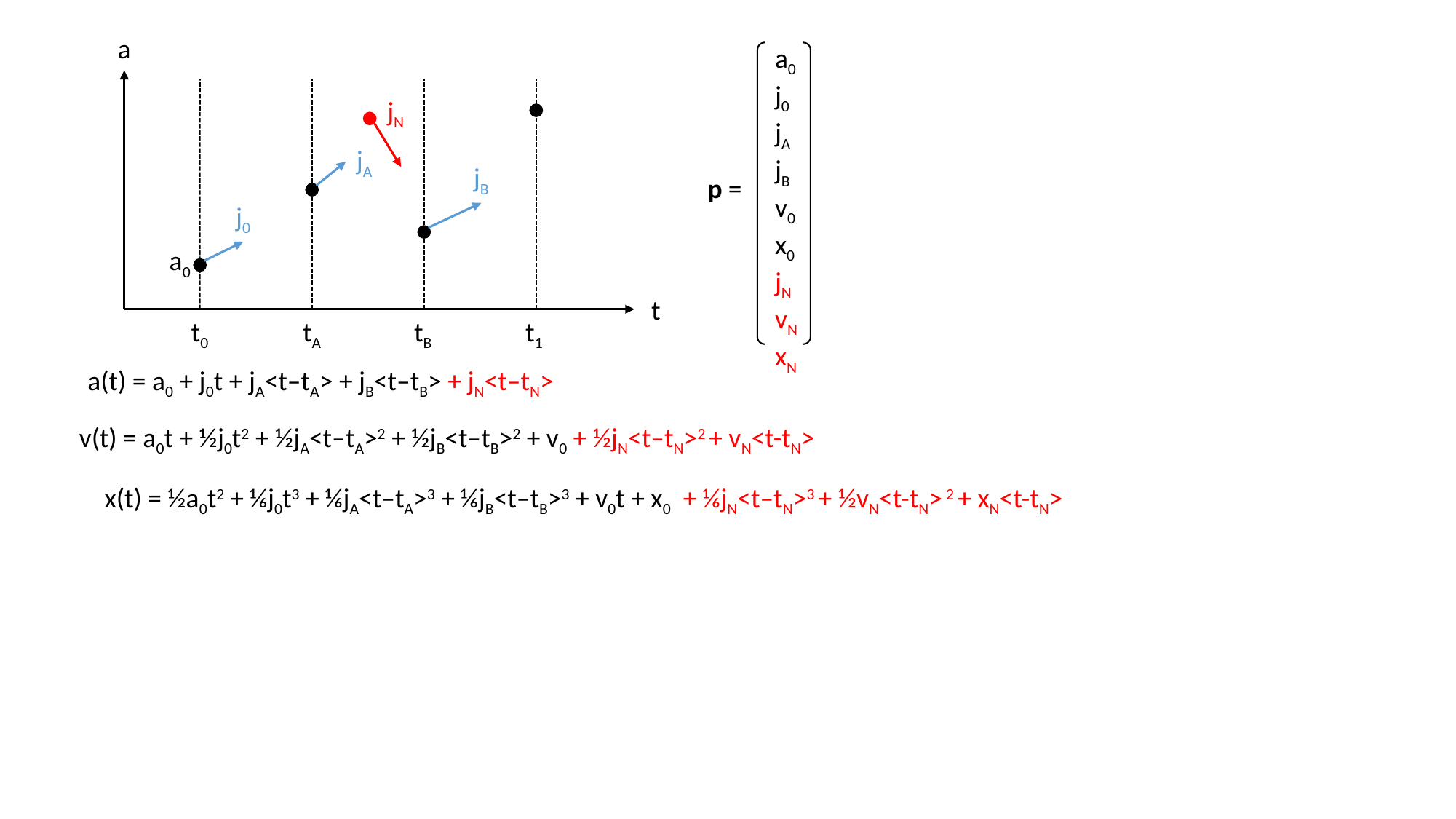

a
jN

jA
jB

j0

a0

t
t0
tA
tB
t1
a0
j0
jA
jB
v0
x0
jN
vN
xN

p =
a(t) = a0 + j0t + jA<t–tA> + jB<t–tB> + jN<t–tN>

v(t) = a0t + ½j0t2 + ½jA<t–tA>2 + ½jB<t–tB>2 + v0 + ½jN<t–tN>2 + vN<t-tN>
x(t) = ½a0t2 + ⅙j0t3 + ⅙jA<t–tA>3 + ⅙jB<t–tB>3 + v0t + x0  + ⅙jN<t–tN>3 + ½vN<t-tN> 2 + xN<t-tN>